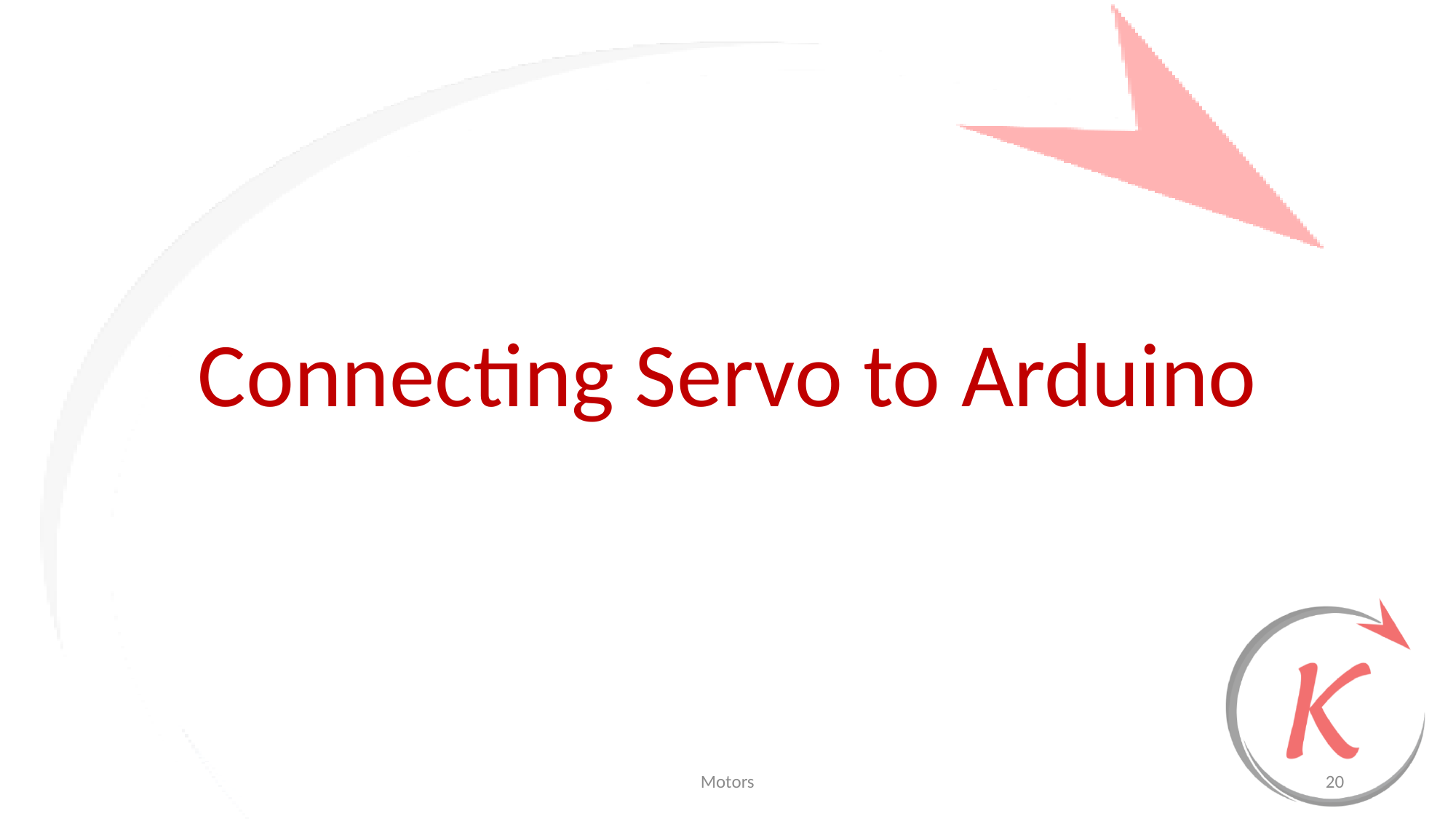

# Connecting Servo to Arduino
Motors
20